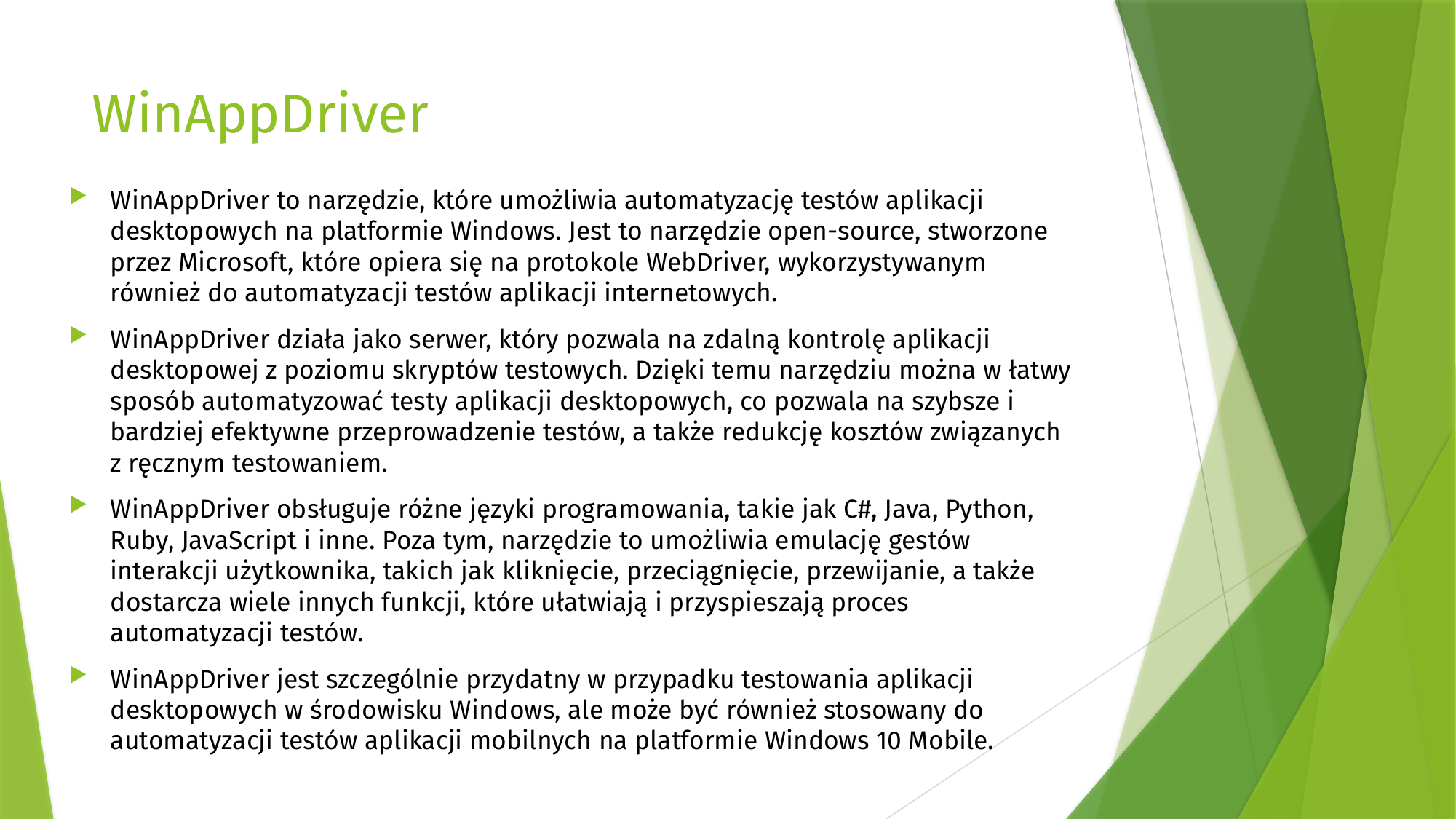

# WinAppDriver
WinAppDriver to narzędzie, które umożliwia automatyzację testów aplikacji desktopowych na platformie Windows. Jest to narzędzie open-source, stworzone przez Microsoft, które opiera się na protokole WebDriver, wykorzystywanym również do automatyzacji testów aplikacji internetowych.
WinAppDriver działa jako serwer, który pozwala na zdalną kontrolę aplikacji desktopowej z poziomu skryptów testowych. Dzięki temu narzędziu można w łatwy sposób automatyzować testy aplikacji desktopowych, co pozwala na szybsze i bardziej efektywne przeprowadzenie testów, a także redukcję kosztów związanych z ręcznym testowaniem.
WinAppDriver obsługuje różne języki programowania, takie jak C#, Java, Python, Ruby, JavaScript i inne. Poza tym, narzędzie to umożliwia emulację gestów interakcji użytkownika, takich jak kliknięcie, przeciągnięcie, przewijanie, a także dostarcza wiele innych funkcji, które ułatwiają i przyspieszają proces automatyzacji testów.
WinAppDriver jest szczególnie przydatny w przypadku testowania aplikacji desktopowych w środowisku Windows, ale może być również stosowany do automatyzacji testów aplikacji mobilnych na platformie Windows 10 Mobile.